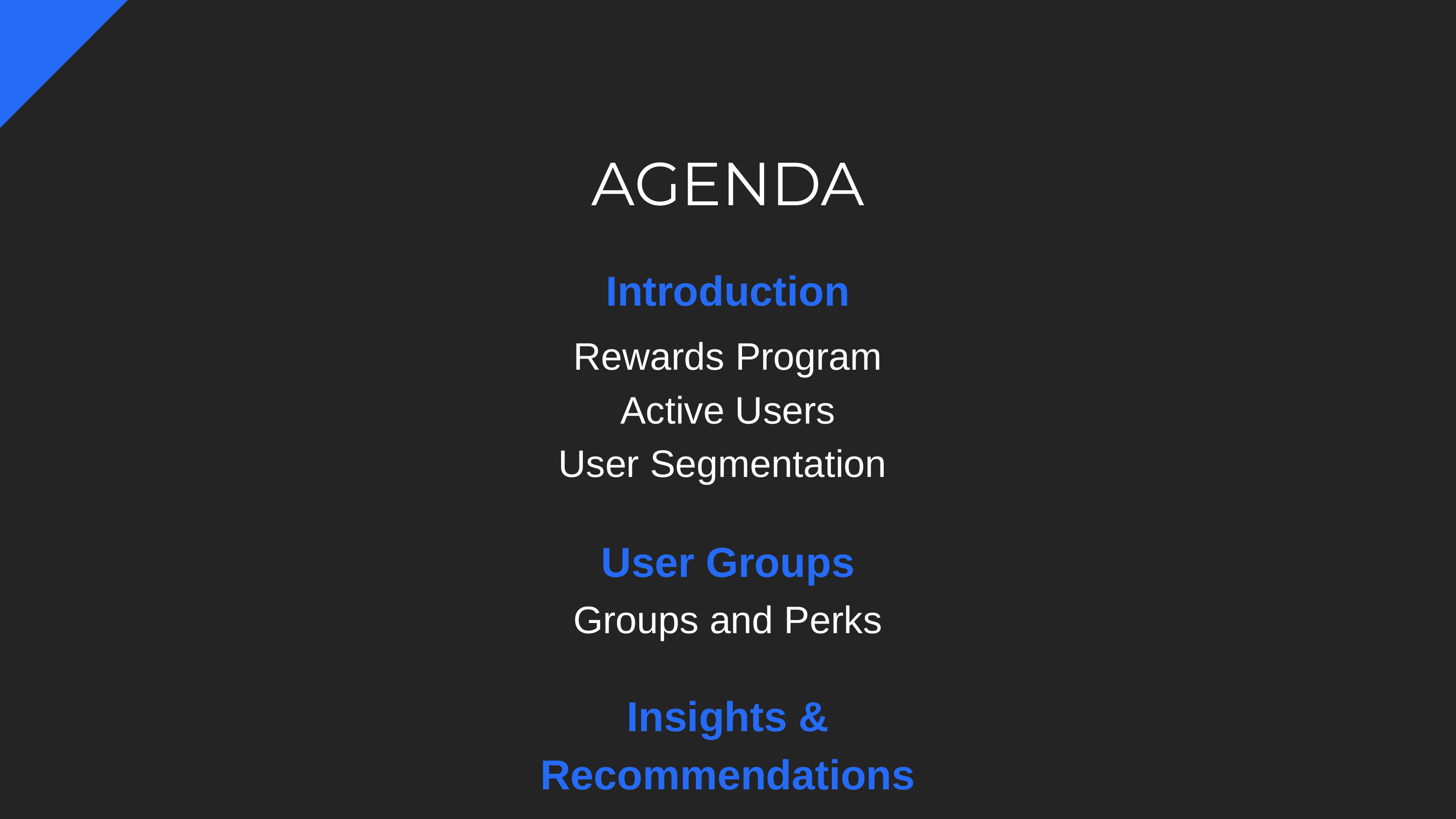

AGENDA
Introduction
Rewards Program
Active Users
User Segmentation
User Groups
Groups and Perks
Insights & Recommendations